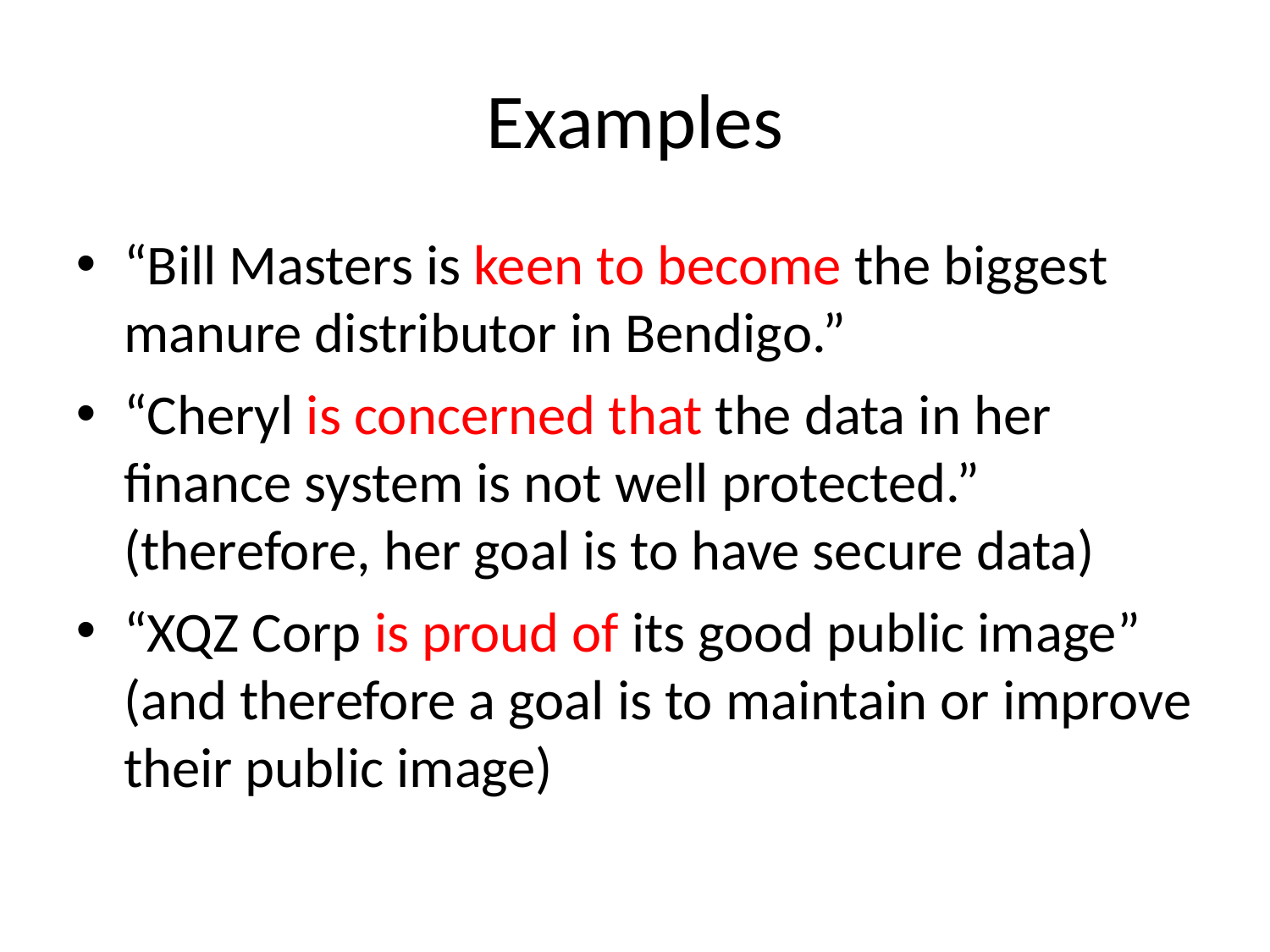

# Examples
“Bill Masters is keen to become the biggest manure distributor in Bendigo.”
“Cheryl is concerned that the data in her finance system is not well protected.” (therefore, her goal is to have secure data)
“XQZ Corp is proud of its good public image” (and therefore a goal is to maintain or improve their public image)